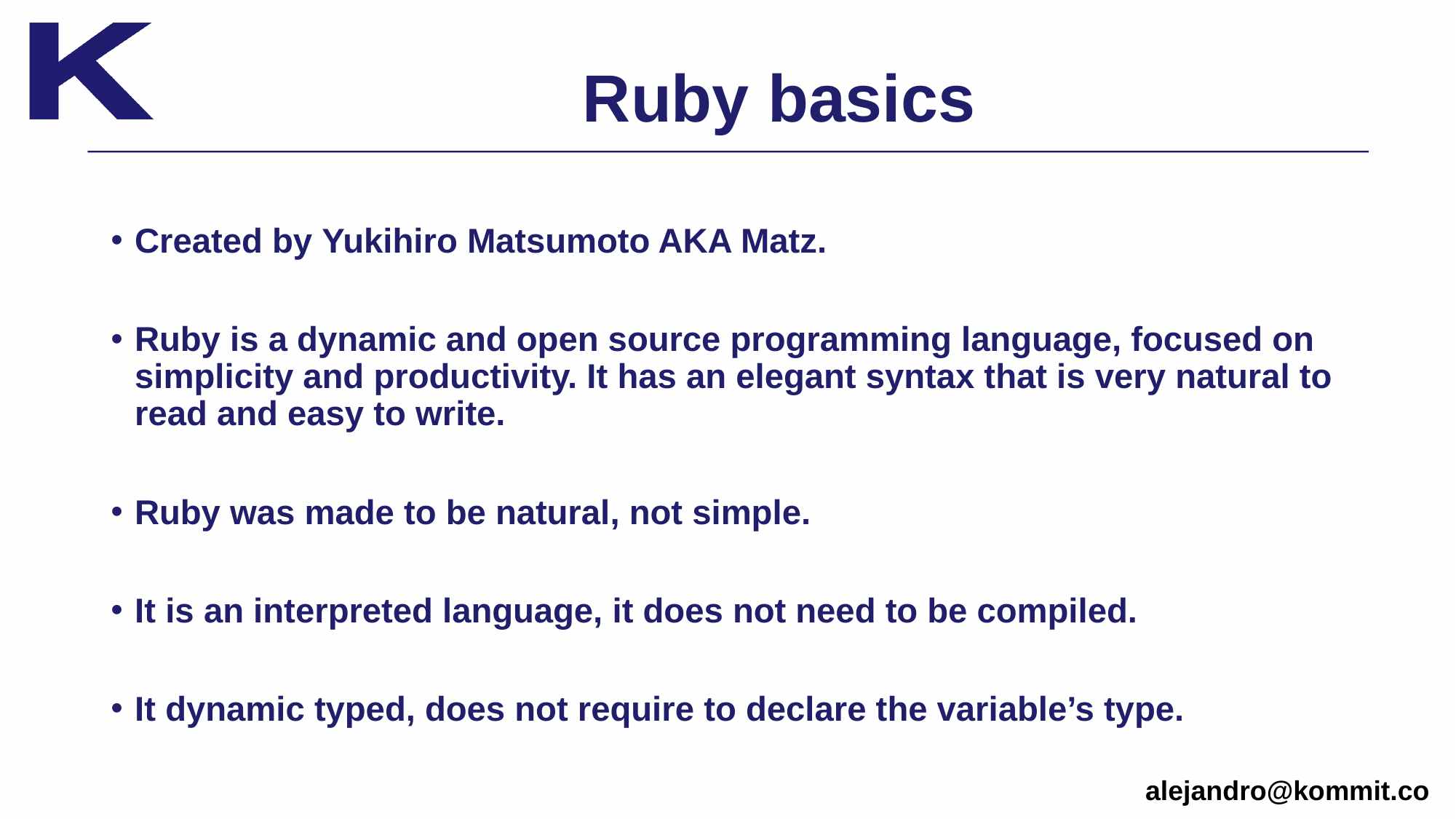

# Ruby basics
Created by Yukihiro Matsumoto AKA Matz.

Ruby is a dynamic and open source programming language, focused on simplicity and productivity. It has an elegant syntax that is very natural to read and easy to write.

Ruby was made to be natural, not simple.

It is an interpreted language, it does not need to be compiled.

It dynamic typed, does not require to declare the variable’s type.

alejandro@kommit.co